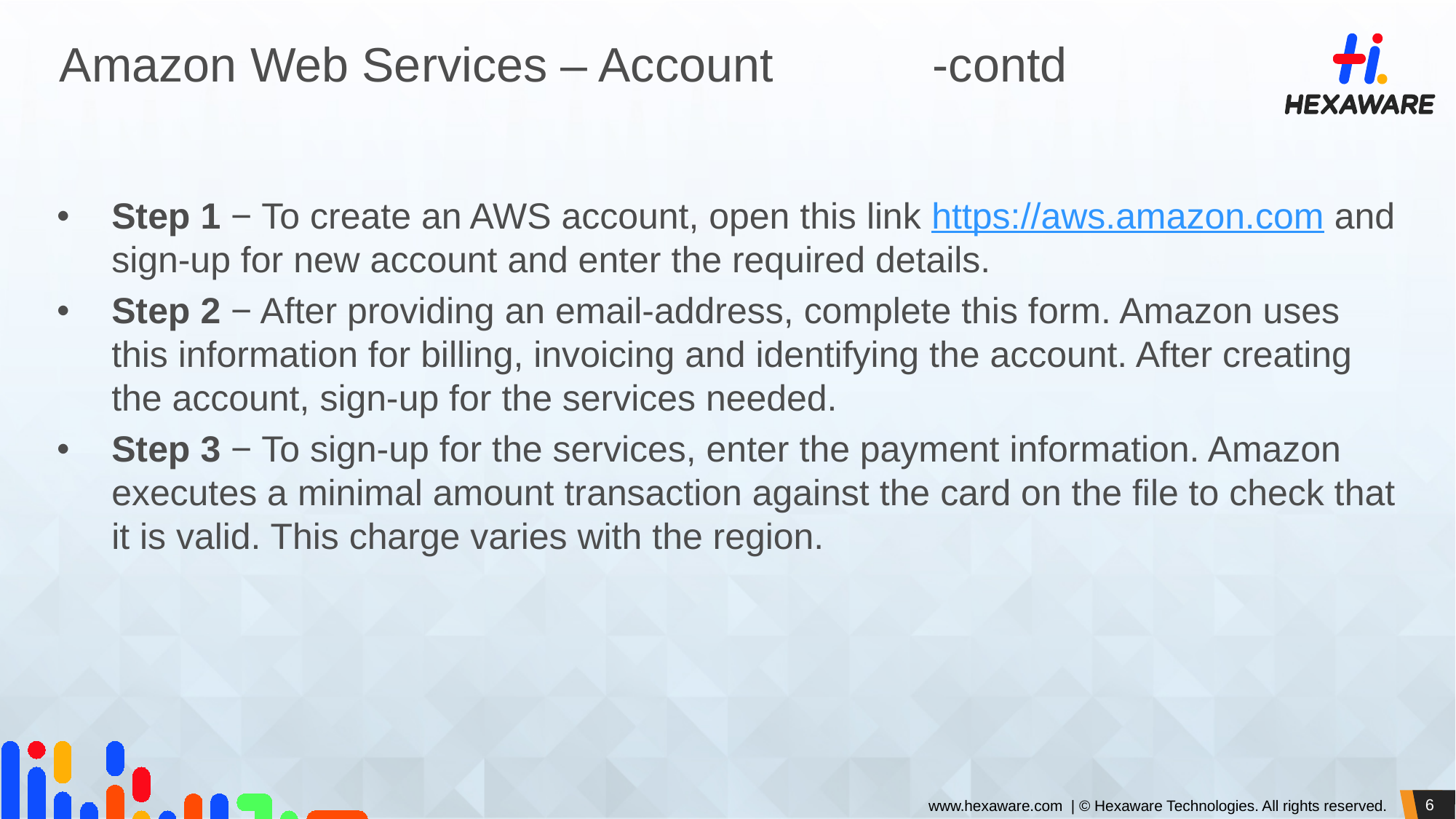

# Amazon Web Services – Account		-contd
Step 1 − To create an AWS account, open this link https://aws.amazon.com and sign-up for new account and enter the required details.
Step 2 − After providing an email-address, complete this form. Amazon uses this information for billing, invoicing and identifying the account. After creating the account, sign-up for the services needed.
Step 3 − To sign-up for the services, enter the payment information. Amazon executes a minimal amount transaction against the card on the file to check that it is valid. This charge varies with the region.